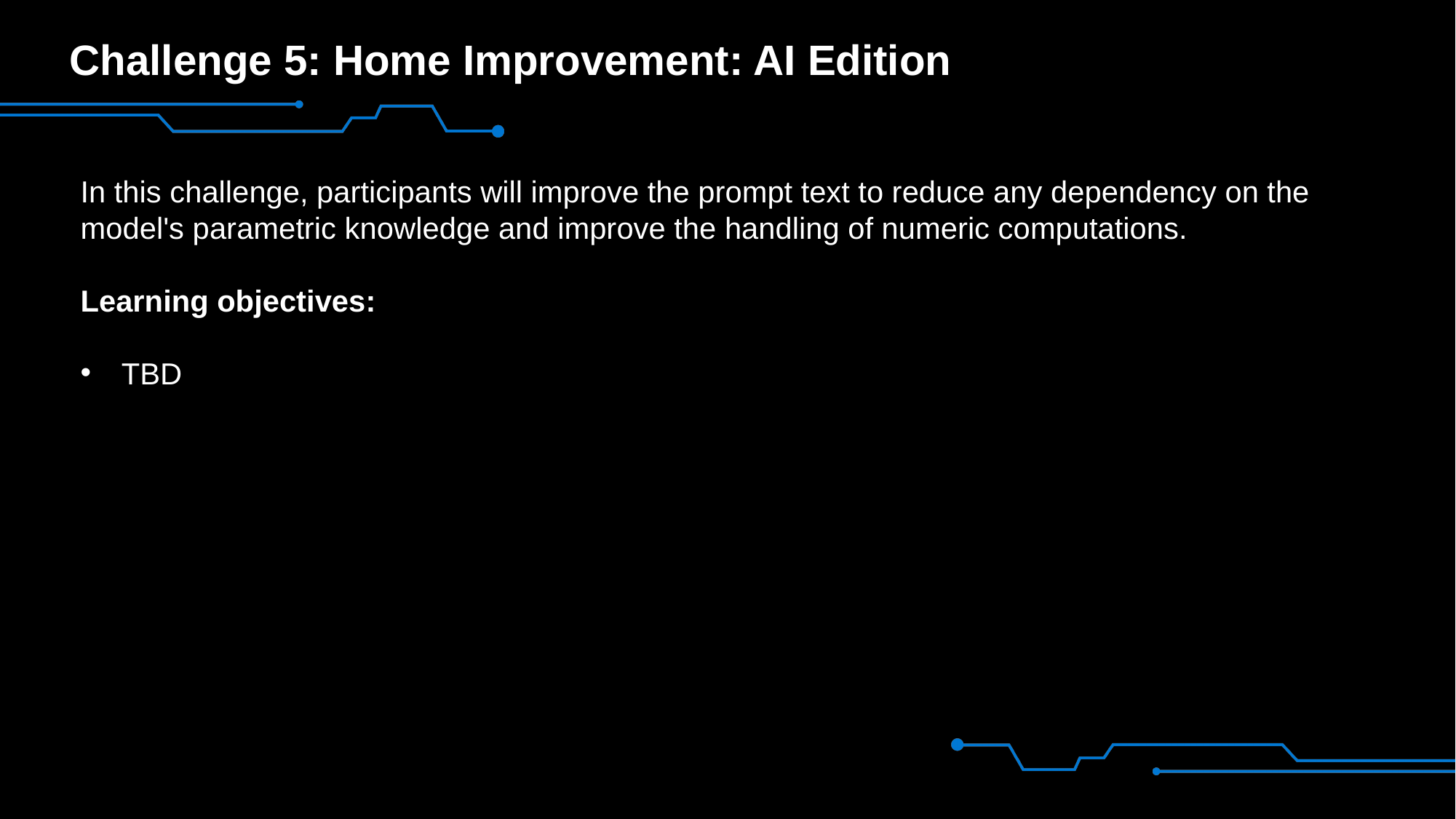

# Challenge 5: Home Improvement: AI Edition
In this challenge, participants will improve the prompt text to reduce any dependency on the model's parametric knowledge and improve the handling of numeric computations.

Learning objectives:

TBD